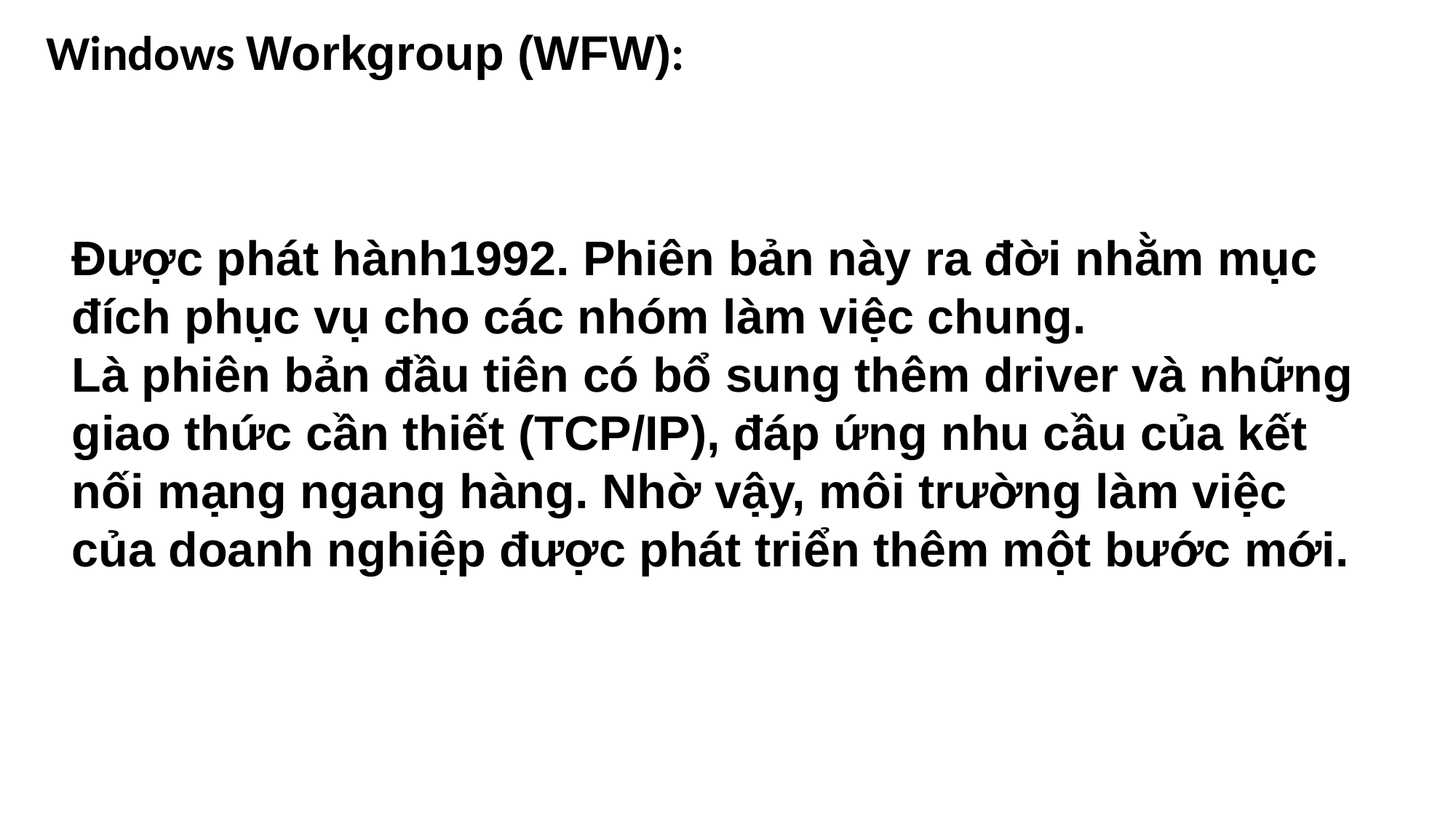

Windows Workgroup (WFW):
Được phát hành1992. Phiên bản này ra đời nhằm mục đích phục vụ cho các nhóm làm việc chung.
Là phiên bản đầu tiên có bổ sung thêm driver và những giao thức cần thiết (TCP/IP), đáp ứng nhu cầu của kết nối mạng ngang hàng. Nhờ vậy, môi trường làm việc của doanh nghiệp được phát triển thêm một bước mới.